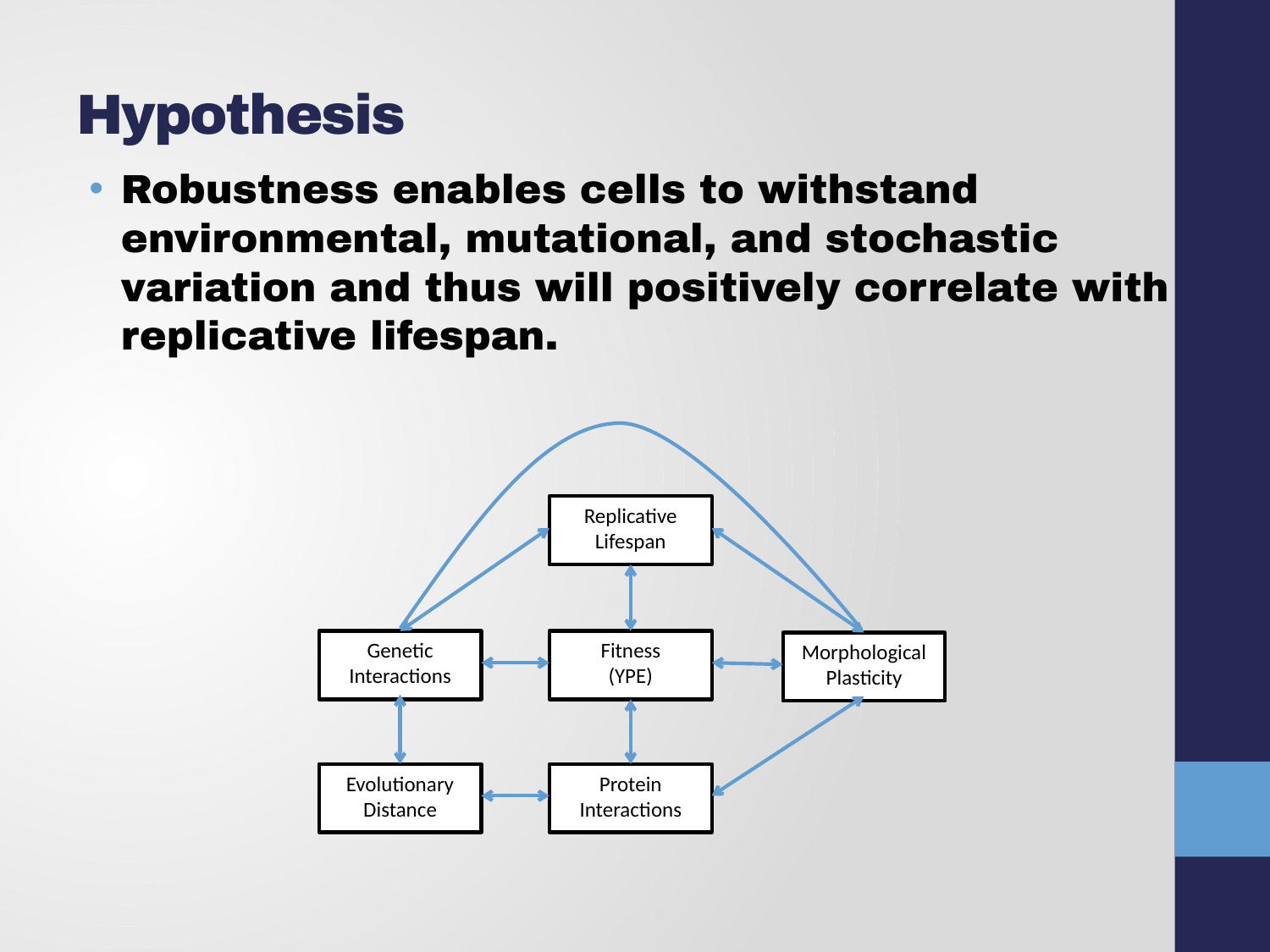

# Hypothesis
Robustness enables cells to withstand environmental, mutational, and stochastic variation and thus will positively correlate with replicative lifespan.

Replicative Lifespan
Fitness
(YPE)
Genetic Interactions
Morphological Plasticity
Protein Interactions
Evolutionary Distance